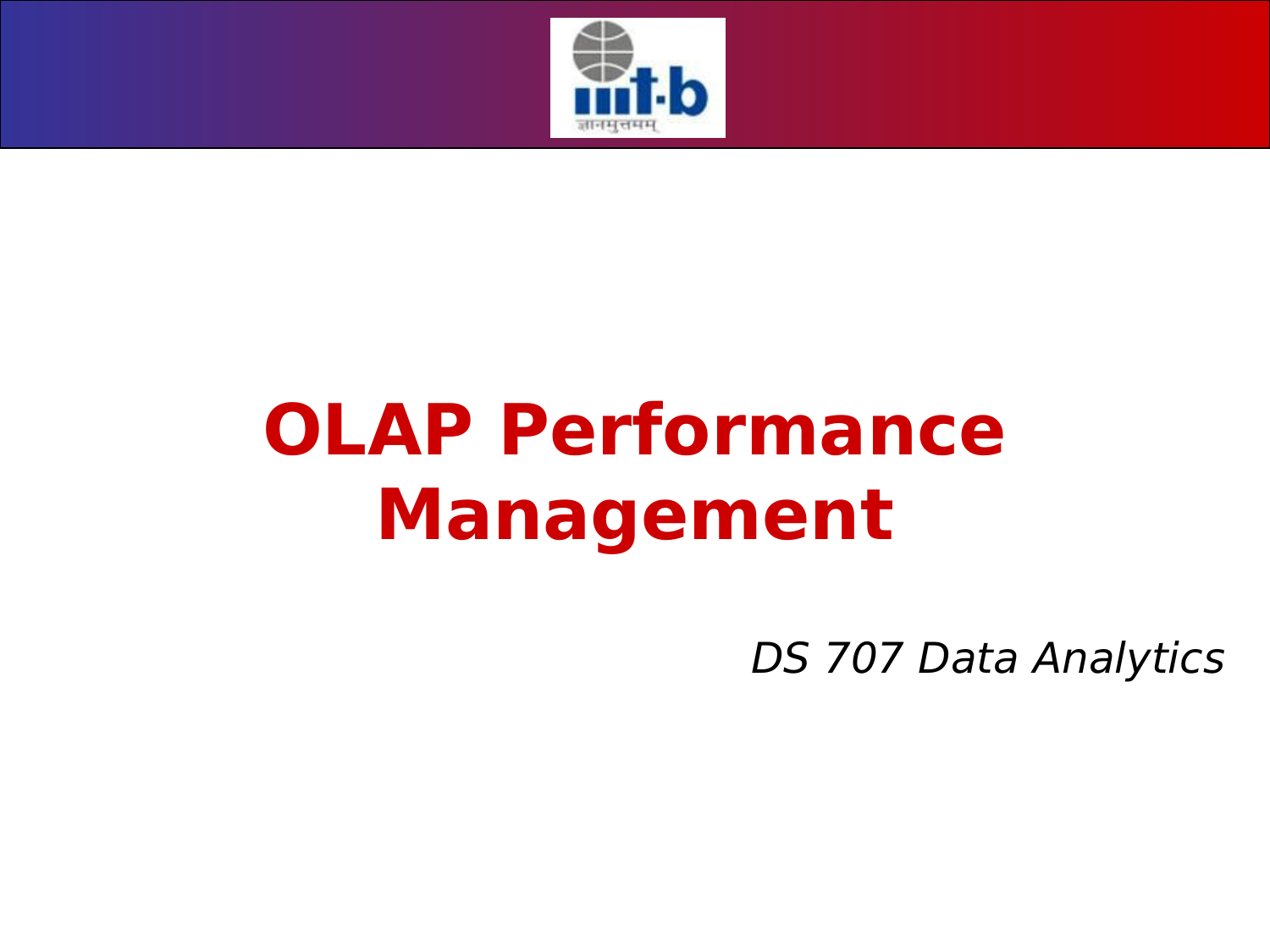

# OLAP Performance Management
DS 707 Data Analytics